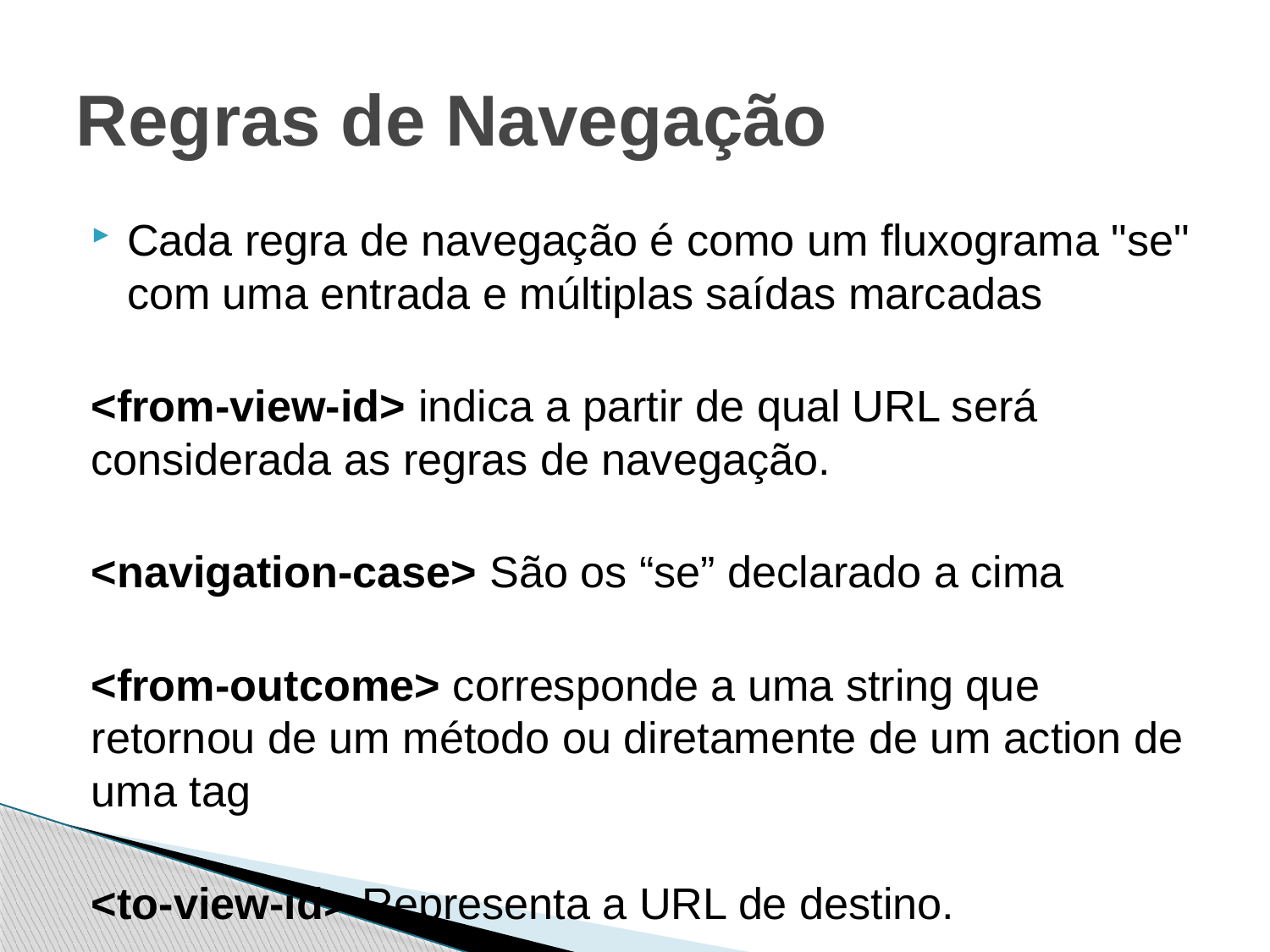

# Regras de Navegação
Cada regra de navegação é como um fluxograma "se" com uma entrada e múltiplas saídas marcadas
<from-view-id> indica a partir de qual URL será considerada as regras de navegação.
<navigation-case> São os “se” declarado a cima
<from-outcome> corresponde a uma string que retornou de um método ou diretamente de um action de uma tag
<to-view-id> Representa a URL de destino.